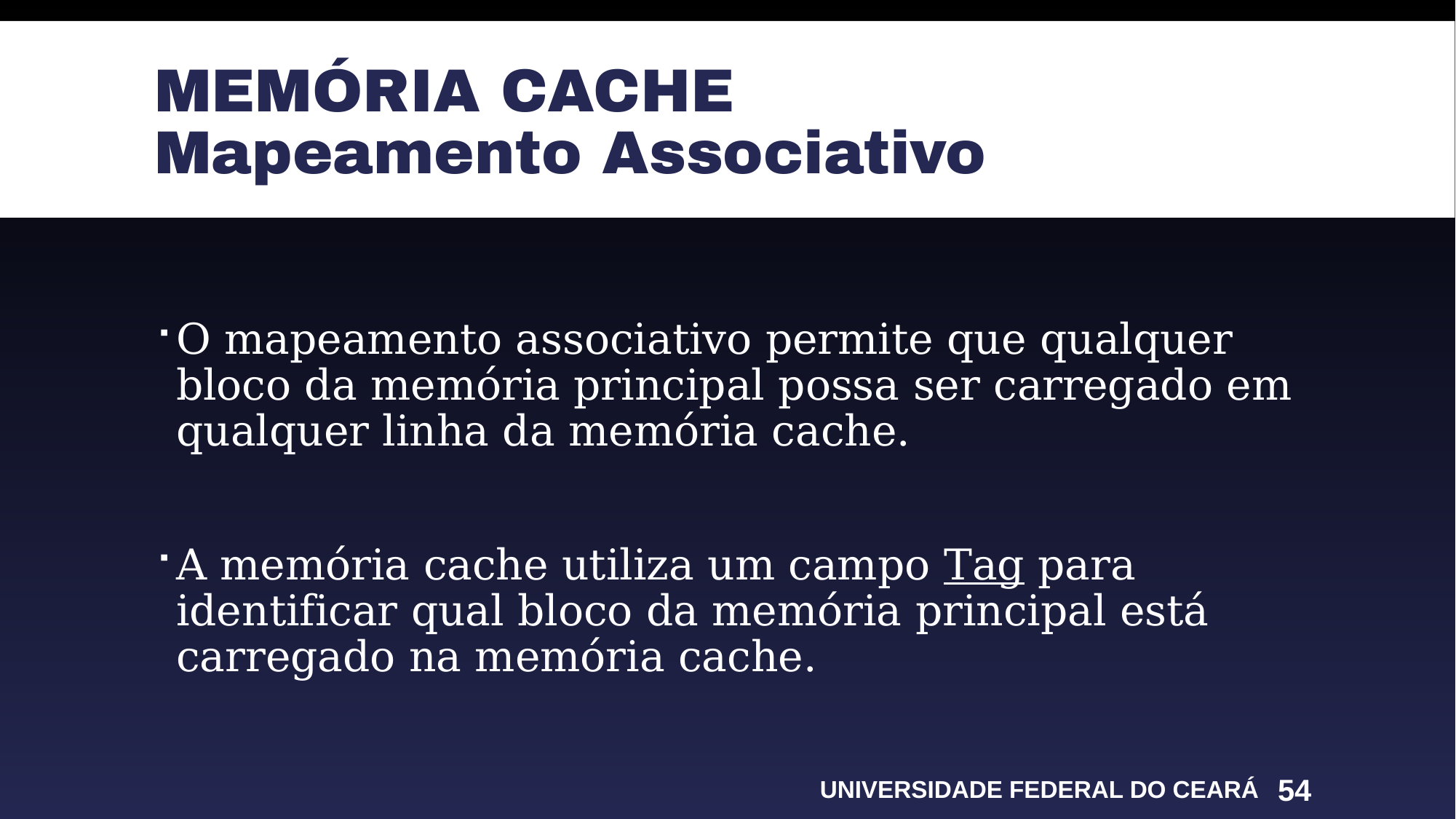

# Memória cache Mapeamento Associativo

O mapeamento associativo permite que qualquer bloco da memória principal possa ser carregado em qualquer linha da memória cache.

A memória cache utiliza um campo Tag para identificar qual bloco da memória principal está carregado na memória cache.

UNIVERSIDADE FEDERAL DO CEARÁ
54